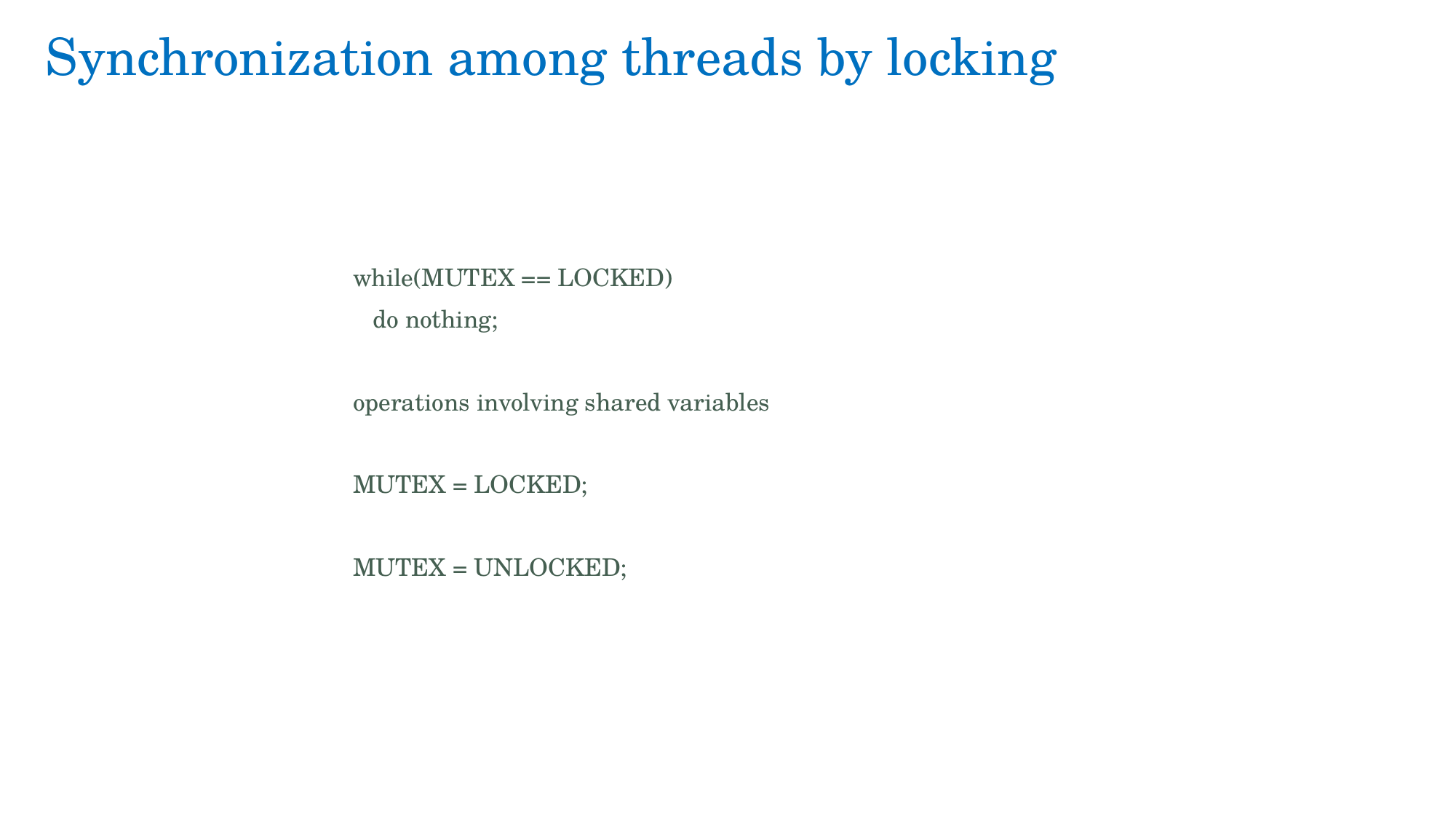

# Synchronization among threads by locking
while(MUTEX == LOCKED)
   do nothing;

operations involving shared variables

MUTEX = LOCKED;

MUTEX = UNLOCKED;